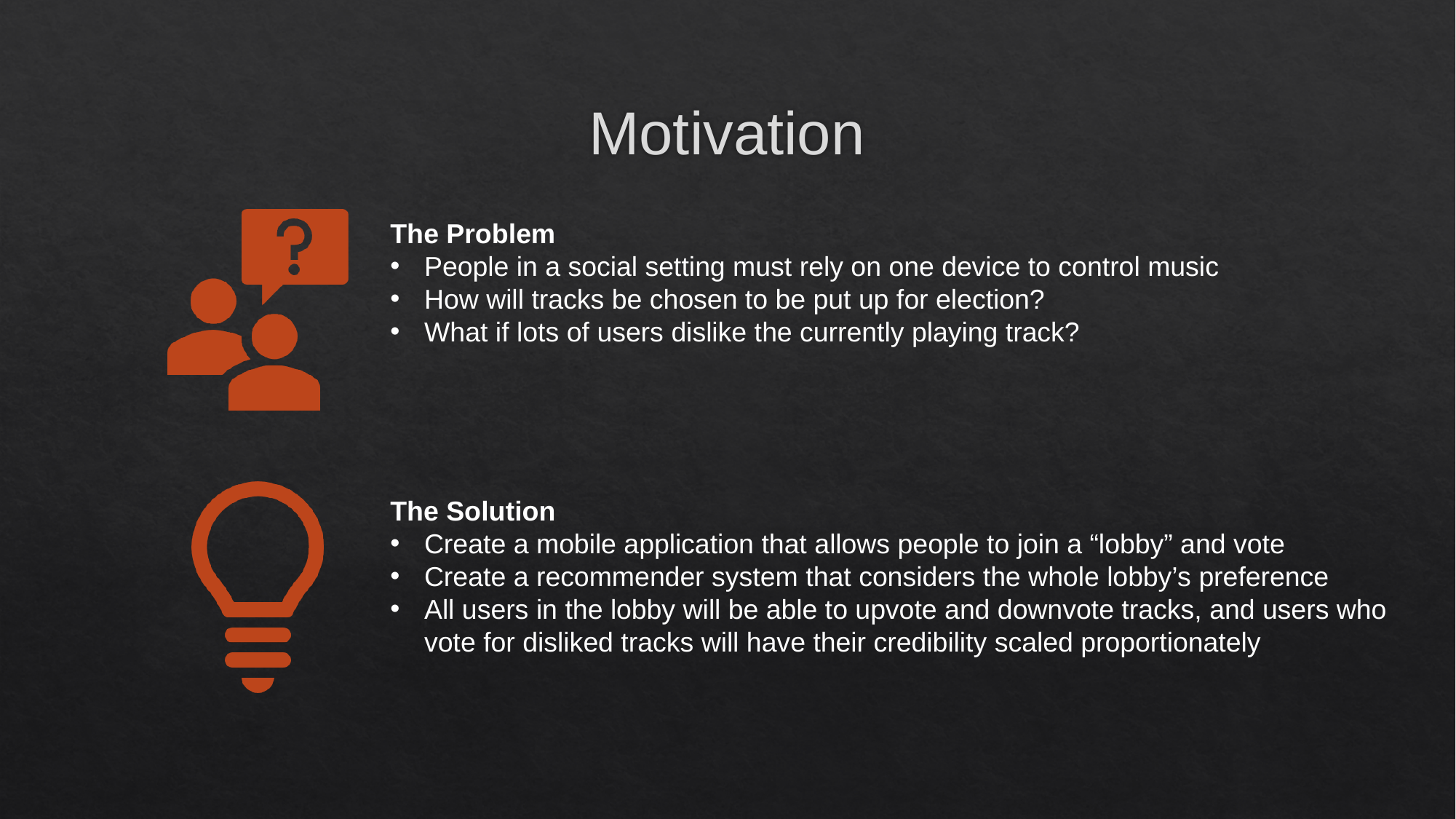

# Motivation

The Problem
People in a social setting must rely on one device to control music
How will tracks be chosen to be put up for election?
What if lots of users dislike the currently playing track?

The Solution
Create a mobile application that allows people to join a “lobby” and vote
Create a recommender system that considers the whole lobby’s preference
All users in the lobby will be able to upvote and downvote tracks, and users who vote for disliked tracks will have their credibility scaled proportionately